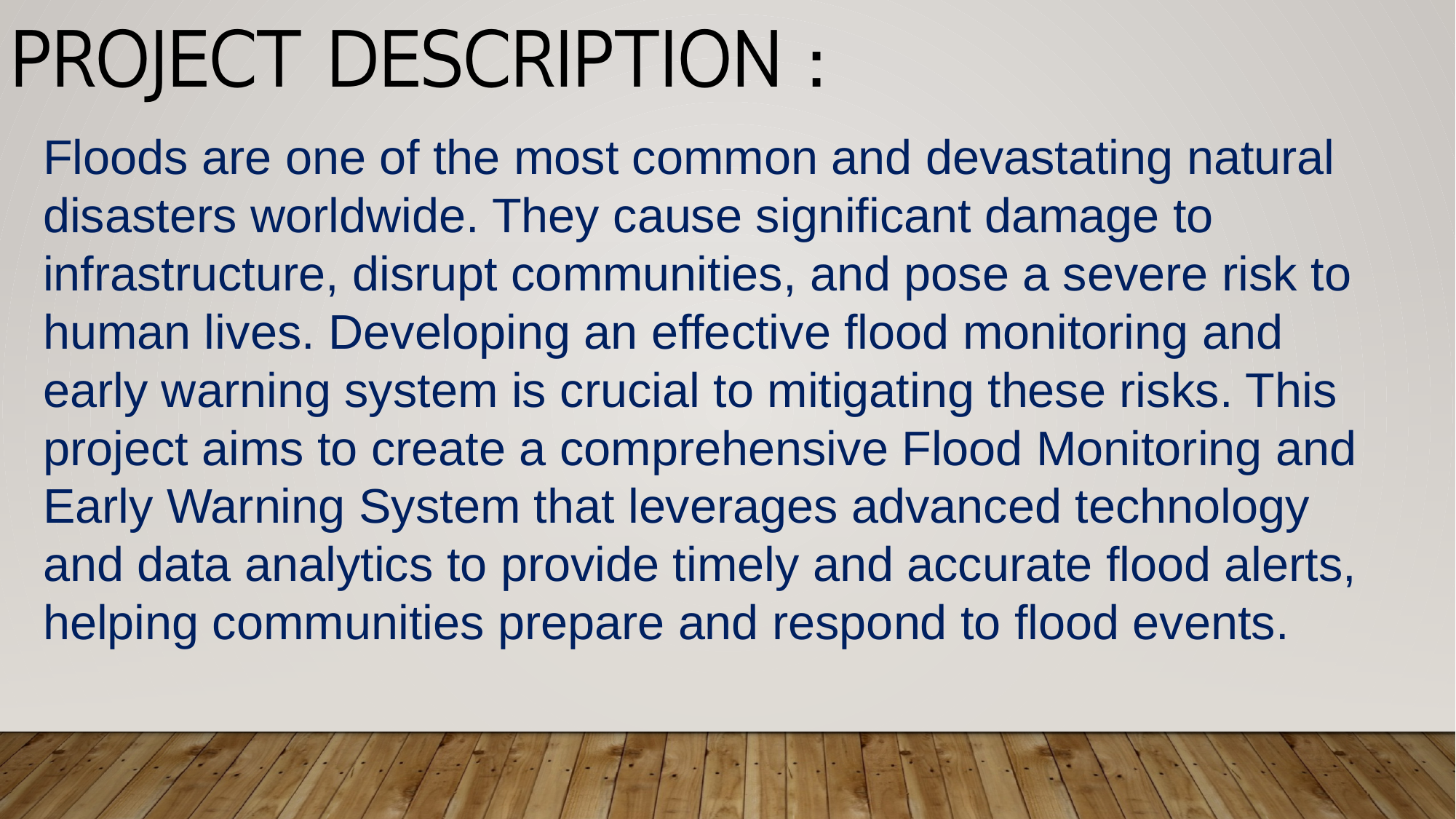

PROJECT DESCRIPTION :
Floods are one of the most common and devastating natural disasters worldwide. They cause significant damage to infrastructure, disrupt communities, and pose a severe risk to human lives. Developing an effective flood monitoring and early warning system is crucial to mitigating these risks. This project aims to create a comprehensive Flood Monitoring and Early Warning System that leverages advanced technology and data analytics to provide timely and accurate flood alerts, helping communities prepare and respond to flood events.